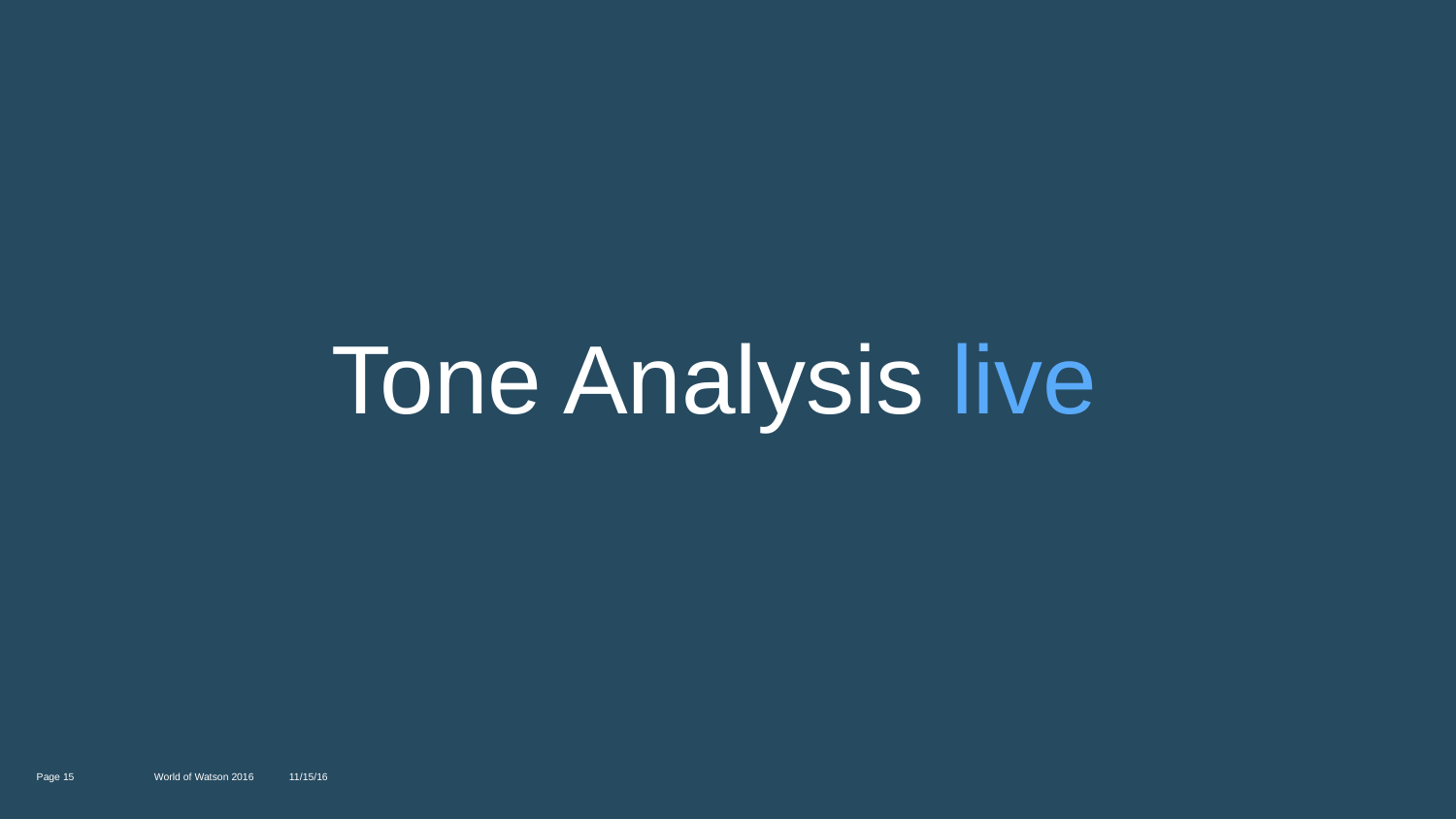

# Tone Analysis live

15
World of Watson 2016
11/15/16